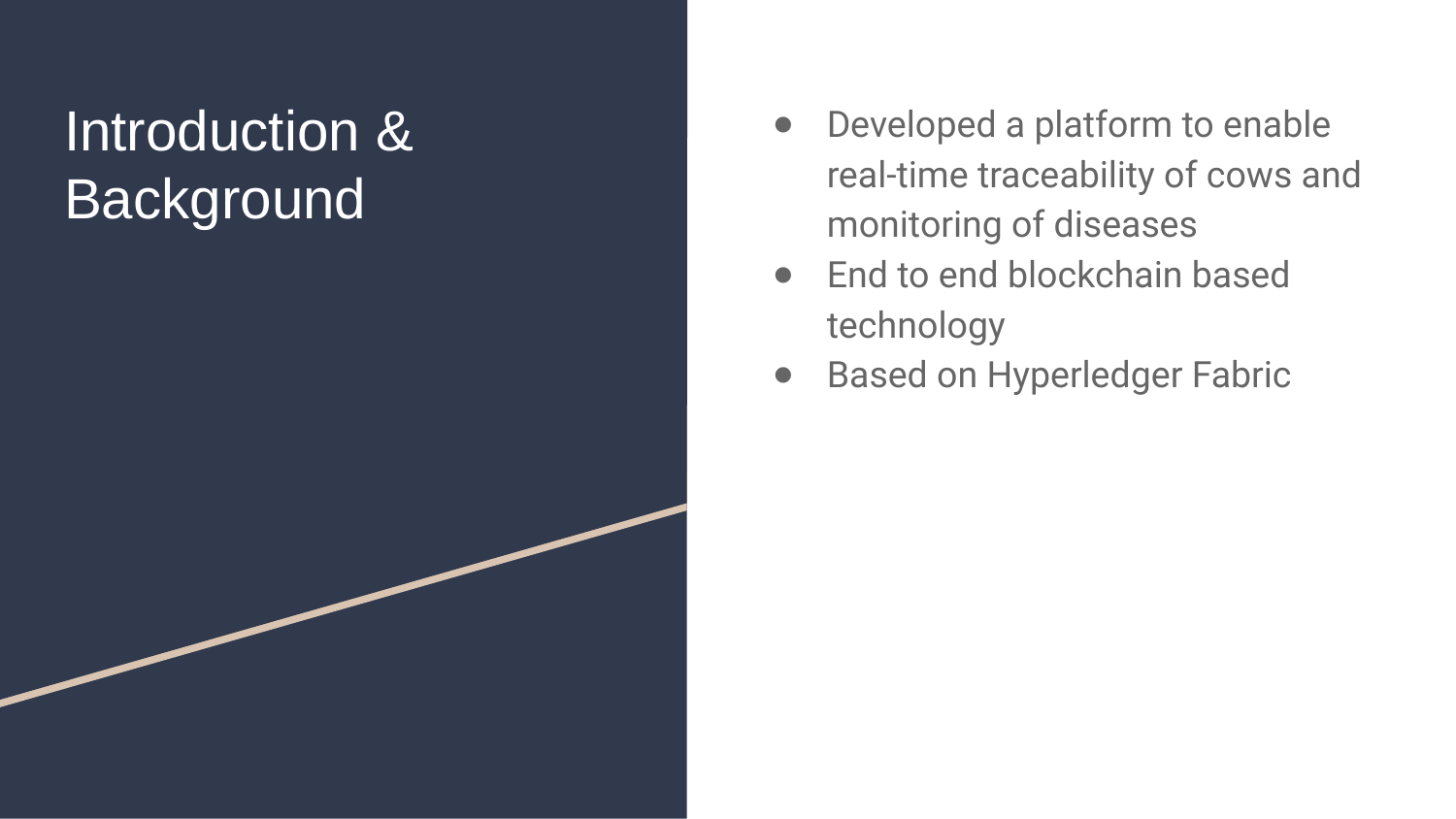

# Introduction &
Background
Developed a platform to enable real-time traceability of cows and monitoring of diseases
End to end blockchain based technology
Based on Hyperledger Fabric